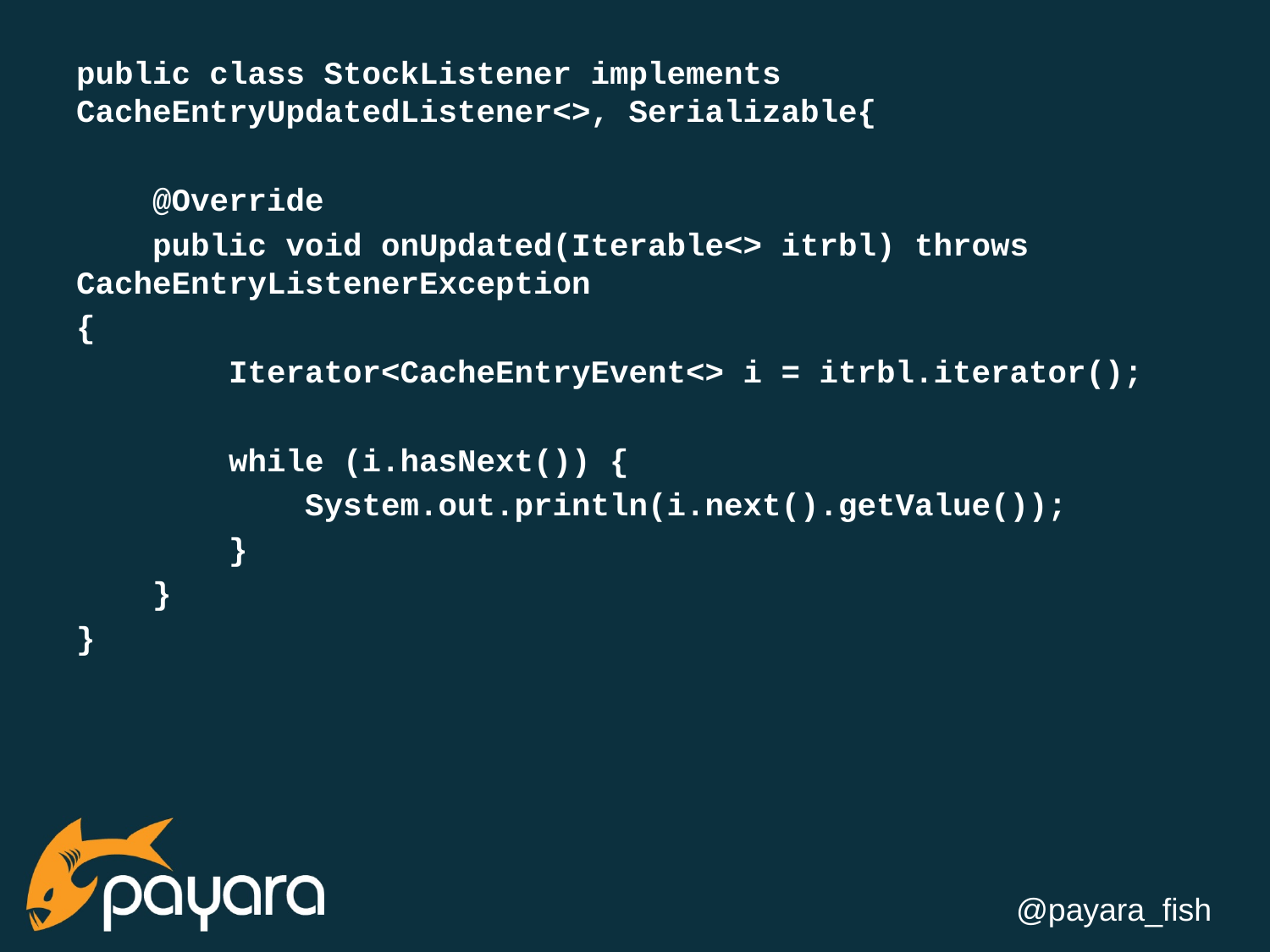

public class StockListener implements CacheEntryUpdatedListener<>, Serializable{

    @Override
    public void onUpdated(Iterable<> itrbl) throws CacheEntryListenerException
{
        Iterator<CacheEntryEvent<> i = itrbl.iterator();

        while (i.hasNext()) {
            System.out.println(i.next().getValue());
        }
    }
}